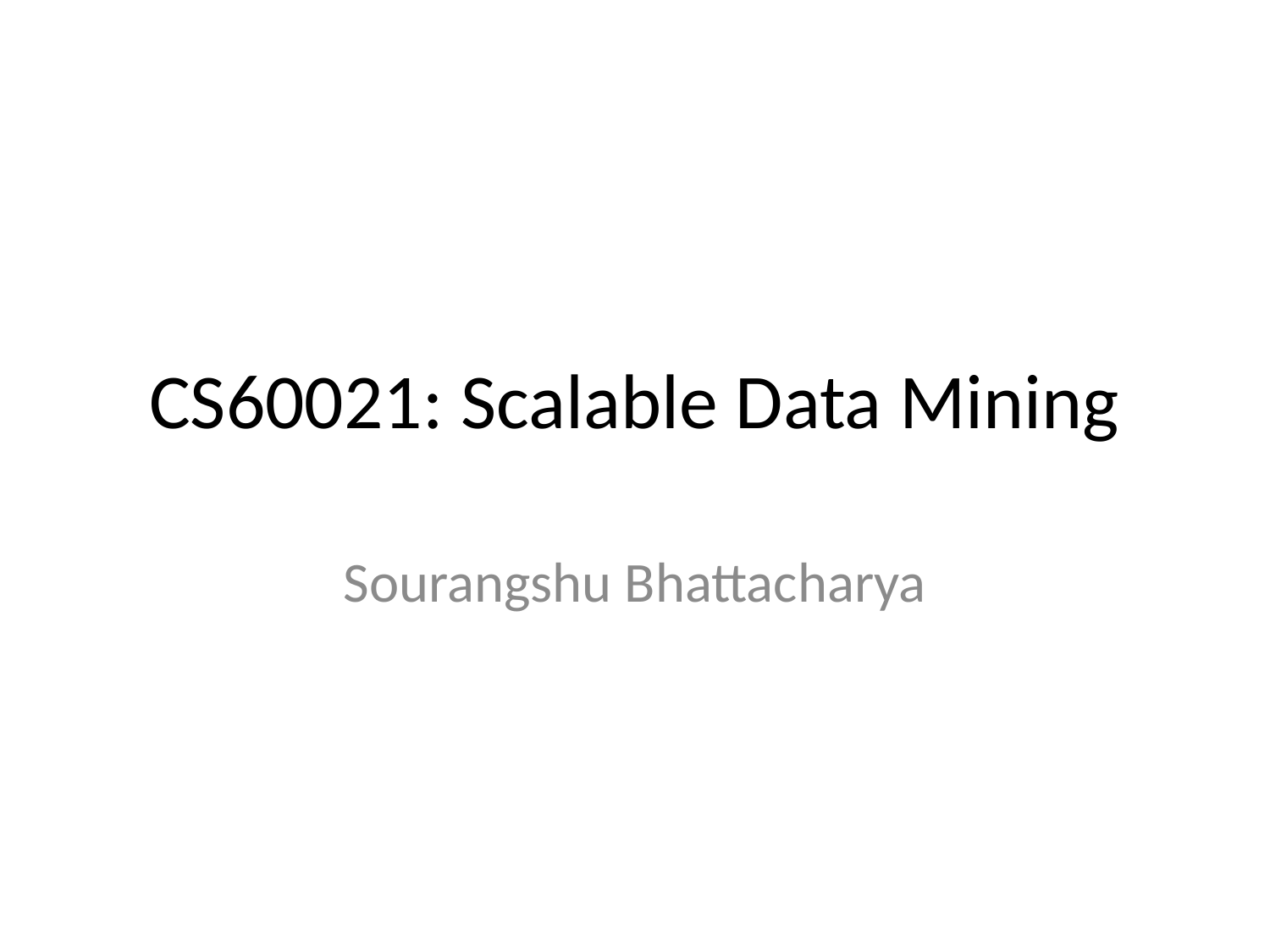

# CS60021: Scalable Data Mining
Sourangshu Bhattacharya